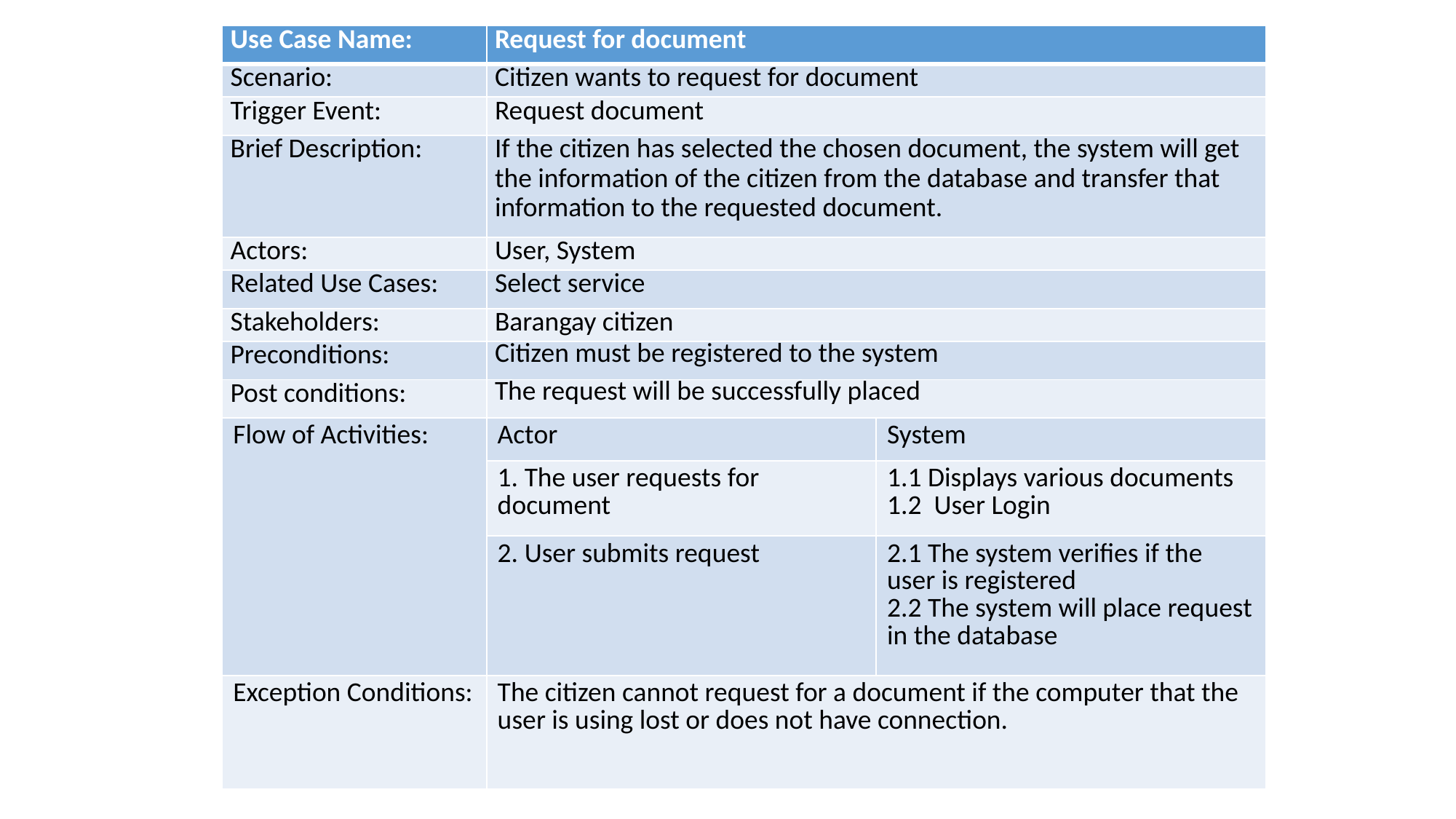

| Use Case Name: | Request for document |  |
| --- | --- | --- |
| Scenario: | Citizen wants to request for document |  |
| Trigger Event: | Request document |  |
| Brief Description: | If the citizen has selected the chosen document, the system will get the information of the citizen from the database and transfer that information to the requested document. |  |
| Actors: | User, System |  |
| Related Use Cases: | Select service |  |
| Stakeholders: | Barangay citizen |  |
| Preconditions: | Citizen must be registered to the system |  |
| Post conditions: | The request will be successfully placed |  |
| Flow of Activities: | Actor | System |
|  | 1. The user requests for document | 1.1 Displays various documents 1.2 User Login |
|  | 2. User submits request | 2.1 The system verifies if the user is registered 2.2 The system will place request in the database |
| Exception Conditions: | The citizen cannot request for a document if the computer that the user is using lost or does not have connection. |  |